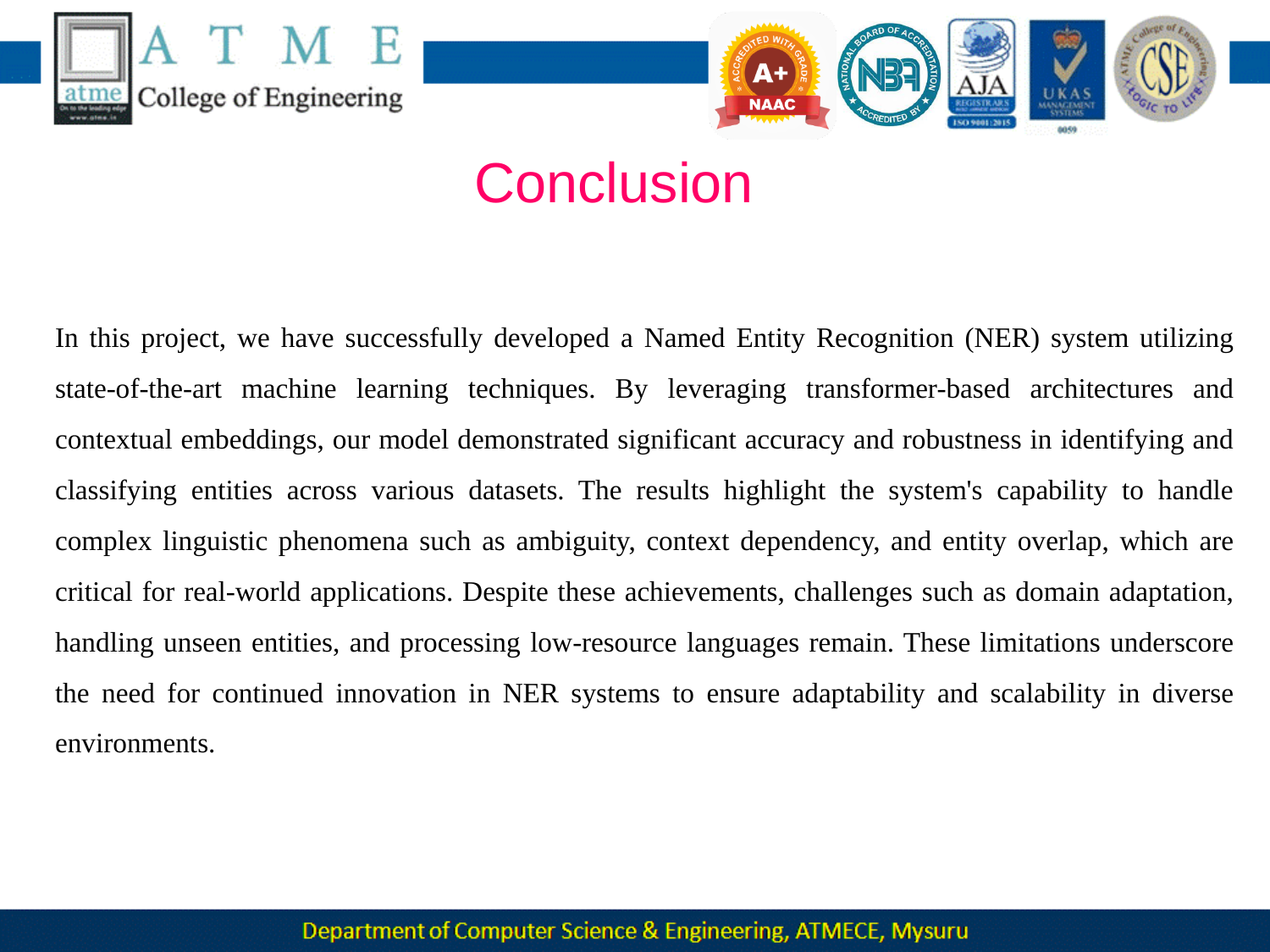

# Conclusion
In this project, we have successfully developed a Named Entity Recognition (NER) system utilizing state-of-the-art machine learning techniques. By leveraging transformer-based architectures and contextual embeddings, our model demonstrated significant accuracy and robustness in identifying and classifying entities across various datasets. The results highlight the system's capability to handle complex linguistic phenomena such as ambiguity, context dependency, and entity overlap, which are critical for real-world applications. Despite these achievements, challenges such as domain adaptation, handling unseen entities, and processing low-resource languages remain. These limitations underscore the need for continued innovation in NER systems to ensure adaptability and scalability in diverse environments.